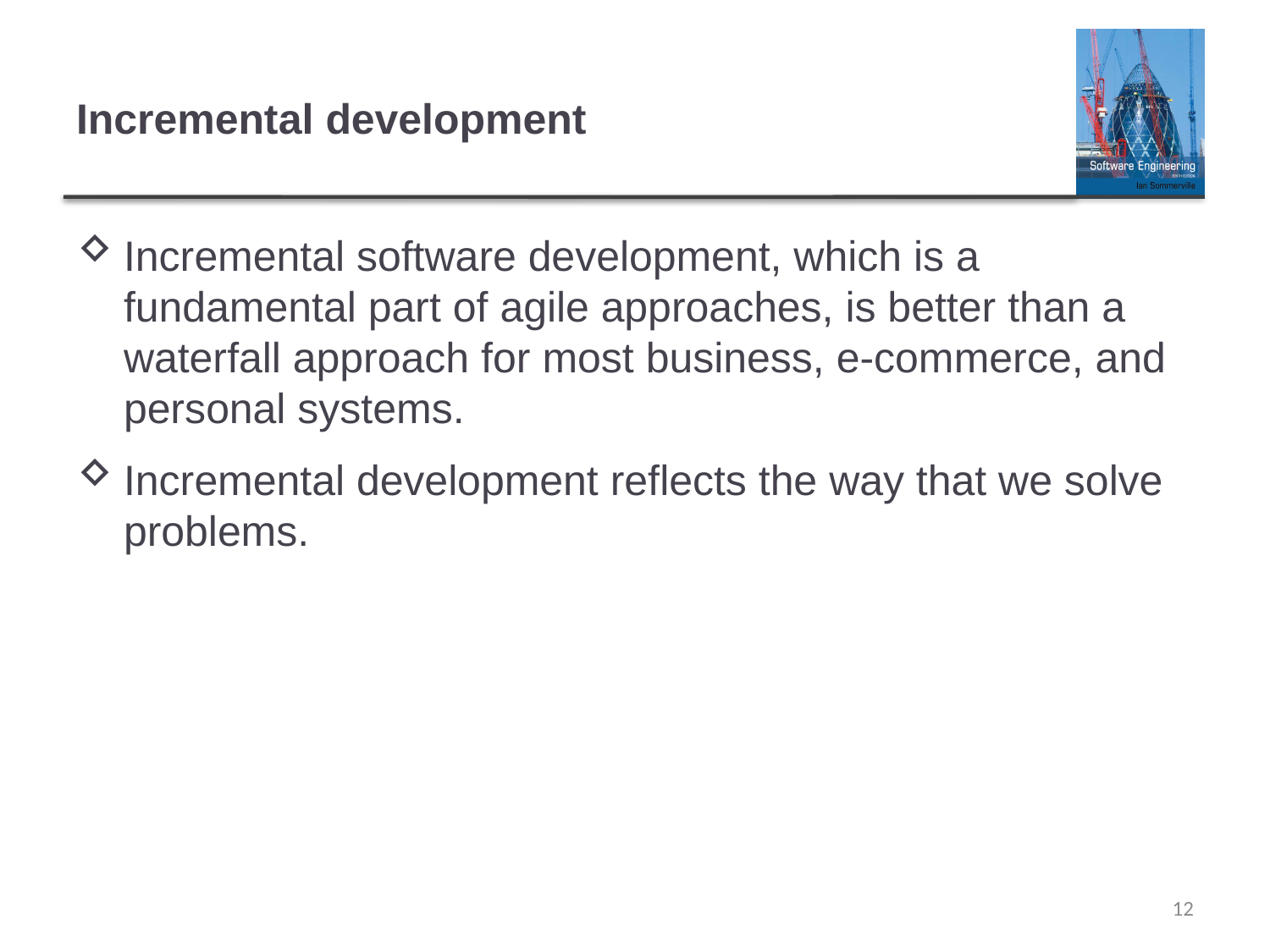

# Incremental development
Incremental software development, which is a fundamental part of agile approaches, is better than a waterfall approach for most business, e-commerce, and personal systems.
Incremental development reflects the way that we solve problems.

12